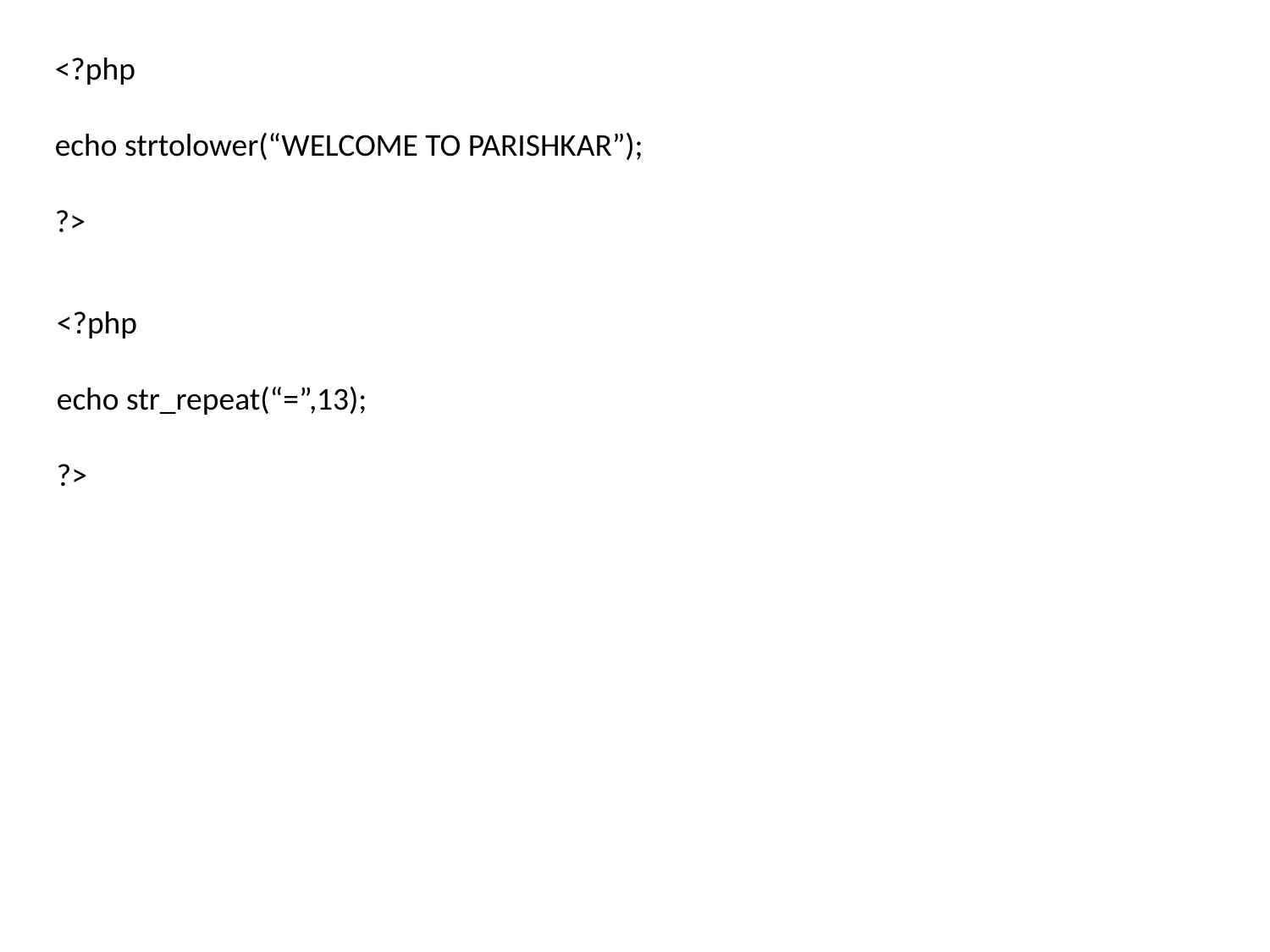

<?php

echo strtolower(“WELCOME TO PARISHKAR”);

?>
<?php

echo str_repeat(“=”,13);

?>